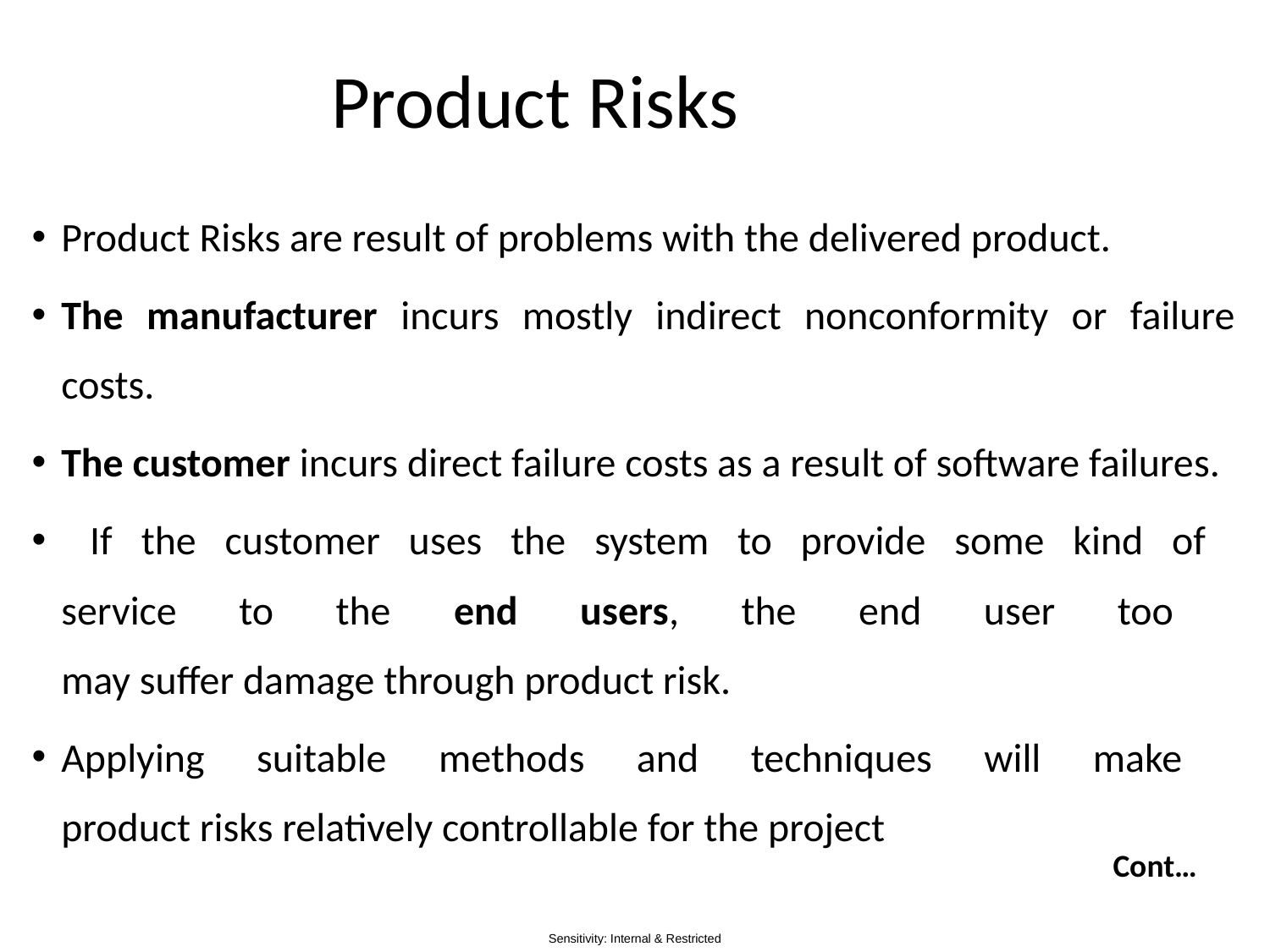

# Product Risks
Product Risks are result of problems with the delivered product.
The manufacturer incurs mostly indirect nonconformity or failure costs.
The customer incurs direct failure costs as a result of software failures.
 If the customer uses the system to provide some kind of
service to the end users, the end user too
may suffer damage through product risk.
Applying suitable methods and techniques will make
product risks relatively controllable for the project
Cont…